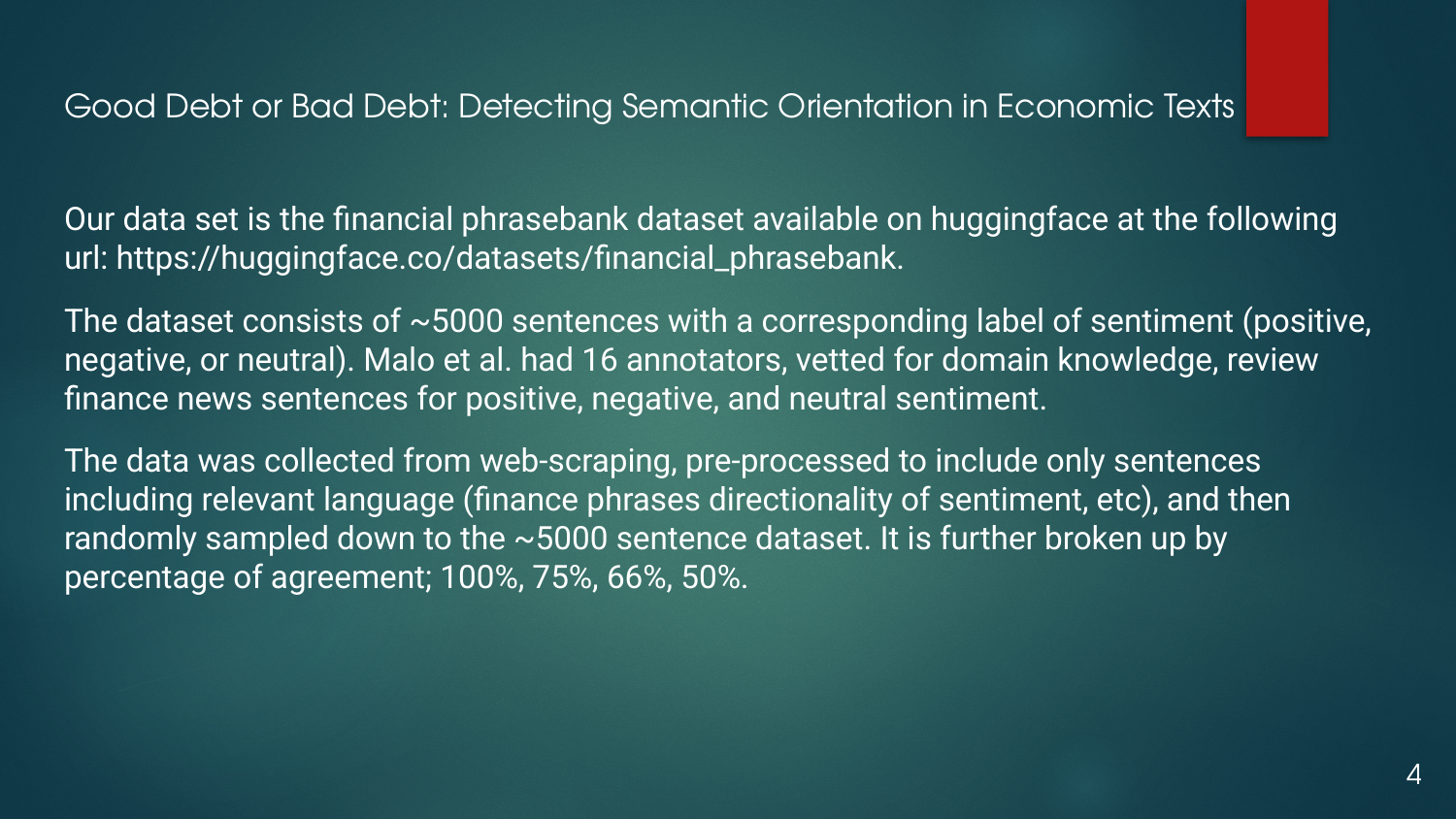

# Good Debt or Bad Debt: Detecting Semantic Orientation in Economic Texts
Our data set is the financial phrasebank dataset available on huggingface at the following url: https://huggingface.co/datasets/financial_phrasebank.
The dataset consists of ~5000 sentences with a corresponding label of sentiment (positive, negative, or neutral). Malo et al. had 16 annotators, vetted for domain knowledge, review finance news sentences for positive, negative, and neutral sentiment.
The data was collected from web-scraping, pre-processed to include only sentences including relevant language (finance phrases directionality of sentiment, etc), and then randomly sampled down to the ~5000 sentence dataset. It is further broken up by percentage of agreement; 100%, 75%, 66%, 50%.
4